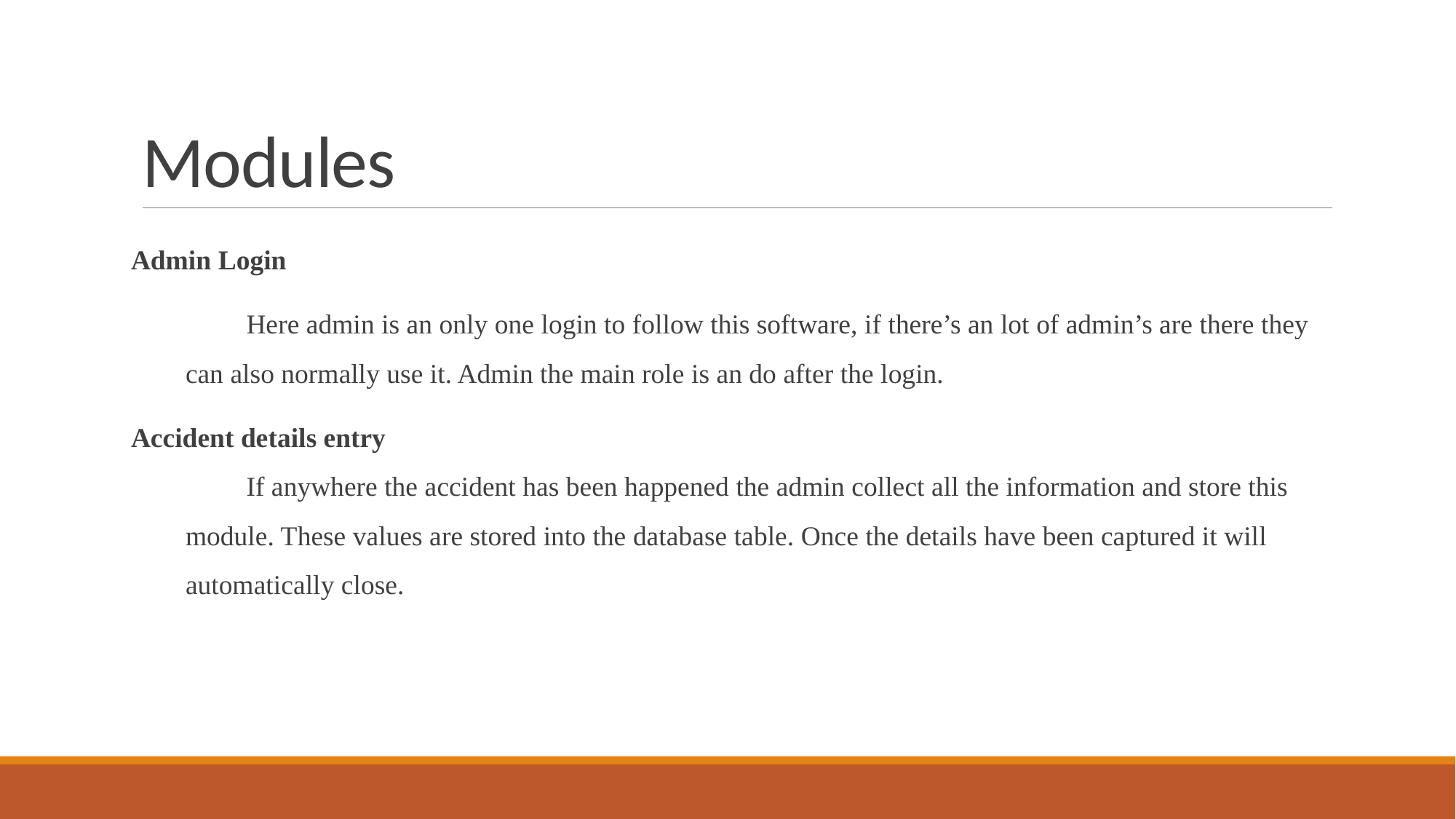

# Modules
Admin Login
Here admin is an only one login to follow this software, if there’s an lot of admin’s are there they can also normally use it. Admin the main role is an do after the login.
Accident details entry
If anywhere the accident has been happened the admin collect all the information and store this module. These values are stored into the database table. Once the details have been captured it will automatically close.